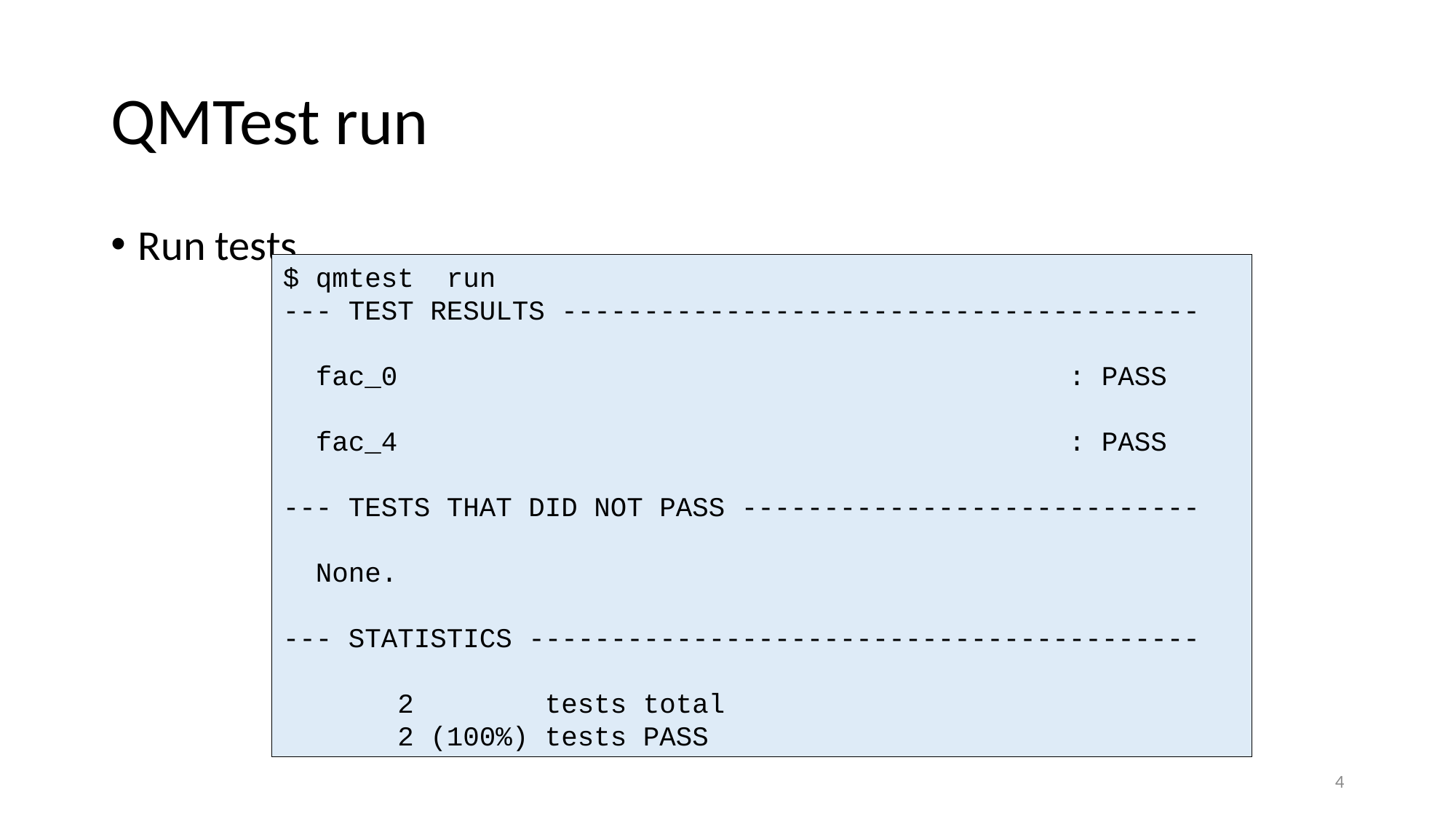

# QMTest run
Run tests
$ qmtest  run
--- TEST RESULTS ---------------------------------------

  fac_0                                         : PASS

  fac_4                                         : PASS

--- TESTS THAT DID NOT PASS ----------------------------

  None.

--- STATISTICS -----------------------------------------

       2        tests total
       2 (100%) tests PASS
4